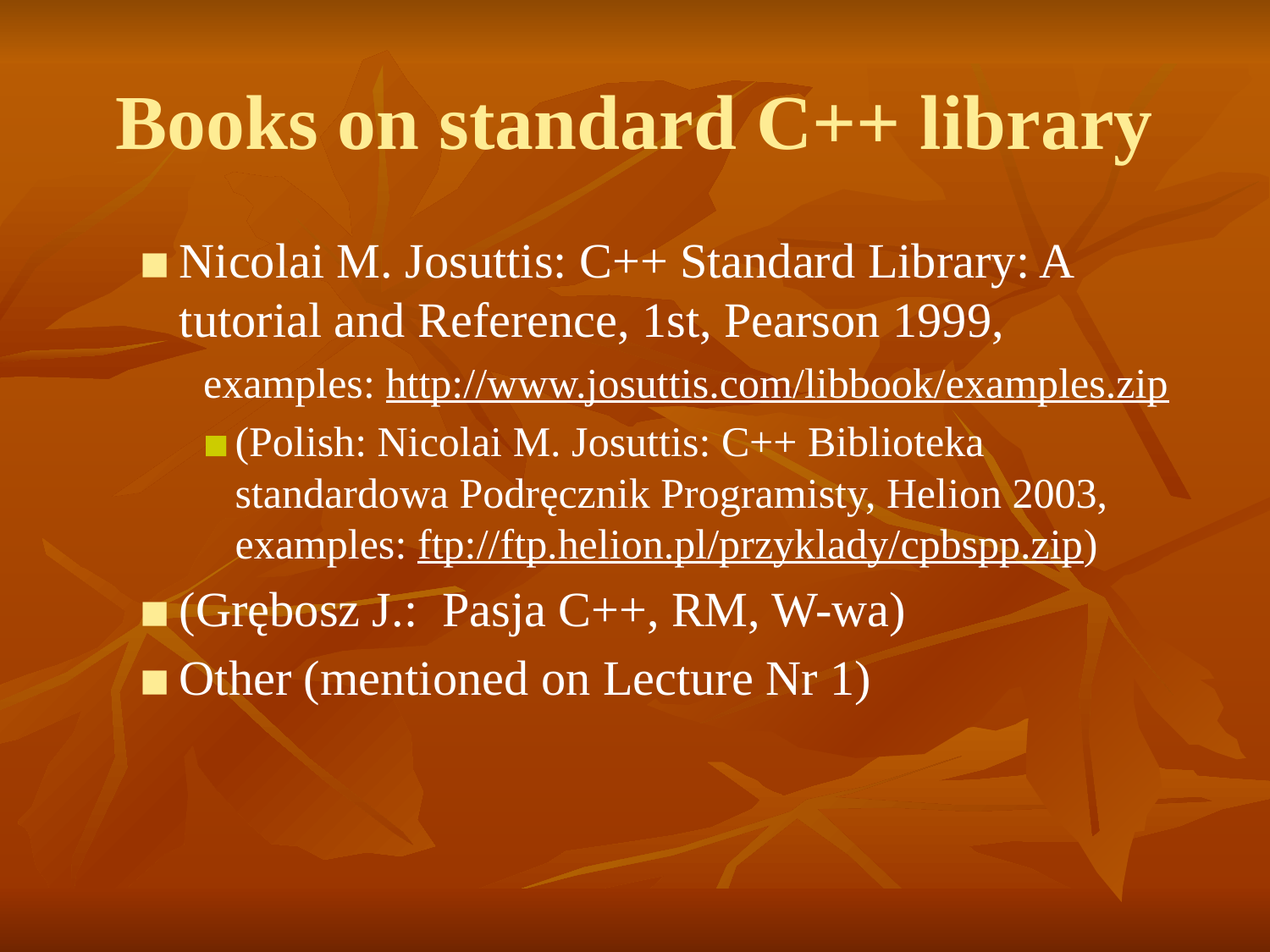

# Books on standard C++ library
Nicolai M. Josuttis: C++ Standard Library: A tutorial and Reference, 1st, Pearson 1999,
examples: http://www.josuttis.com/libbook/examples.zip
(Polish: Nicolai M. Josuttis: C++ Biblioteka standardowa Podręcznik Programisty, Helion 2003, examples: ftp://ftp.helion.pl/przyklady/cpbspp.zip)
(Grębosz J.:  Pasja C++, RM, W-wa)
Other (mentioned on Lecture Nr 1)